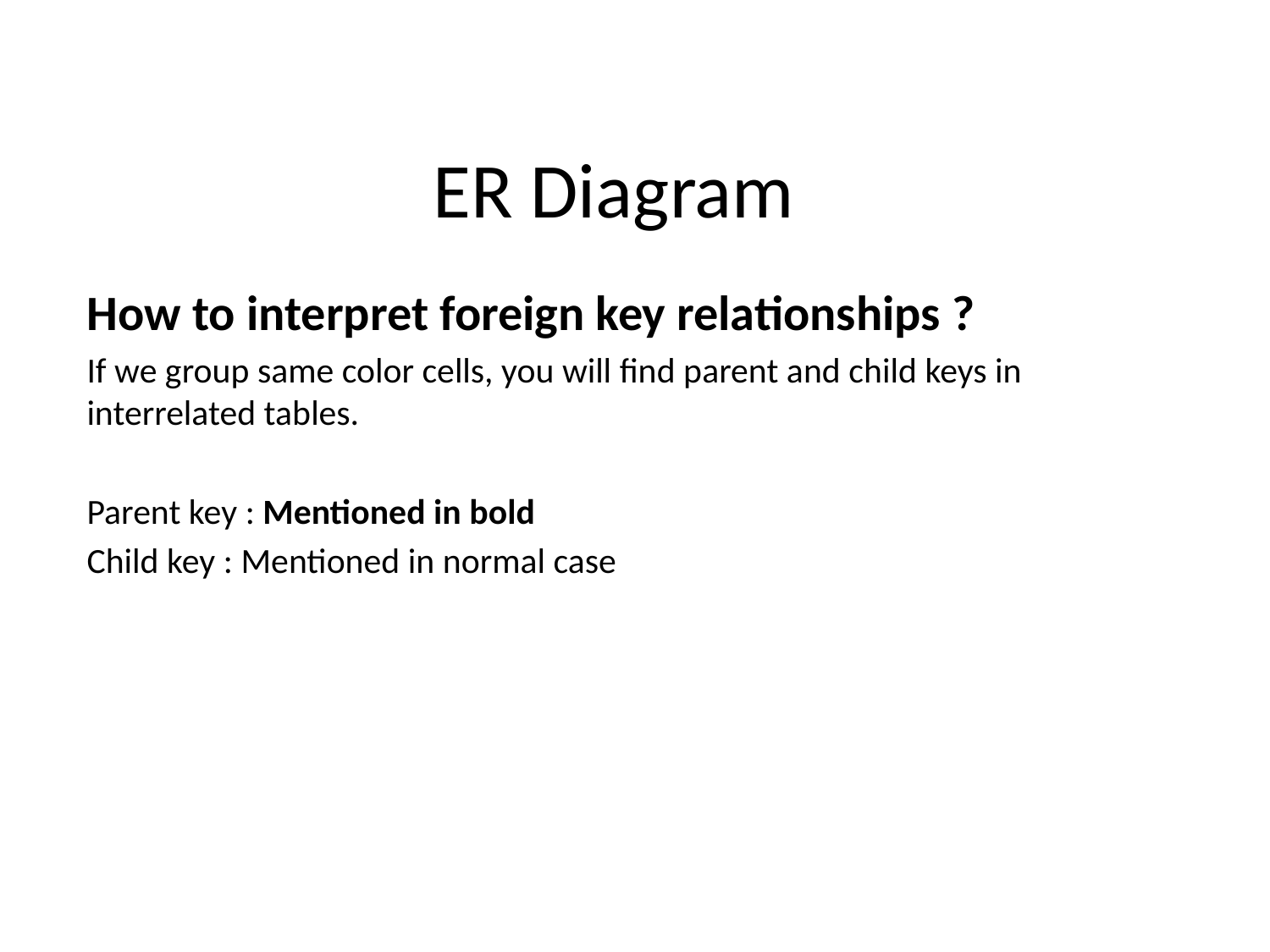

# ER Diagram
How to interpret foreign key relationships ?
If we group same color cells, you will find parent and child keys in interrelated tables.

Parent key : Mentioned in bold
Child key : Mentioned in normal case